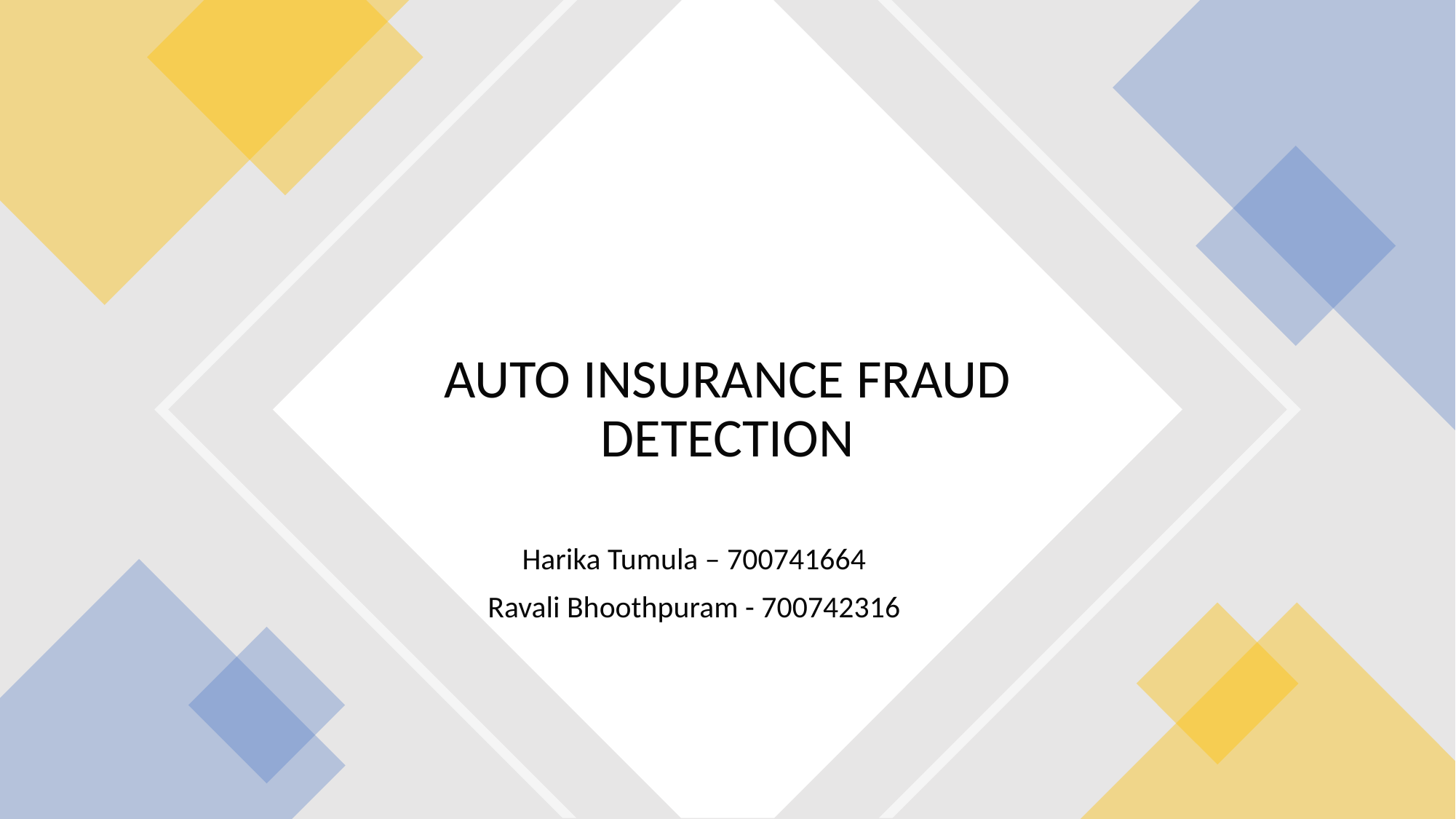

# AUTO INSURANCE FRAUD DETECTION
Harika Tumula – 700741664
Ravali Bhoothpuram - 700742316